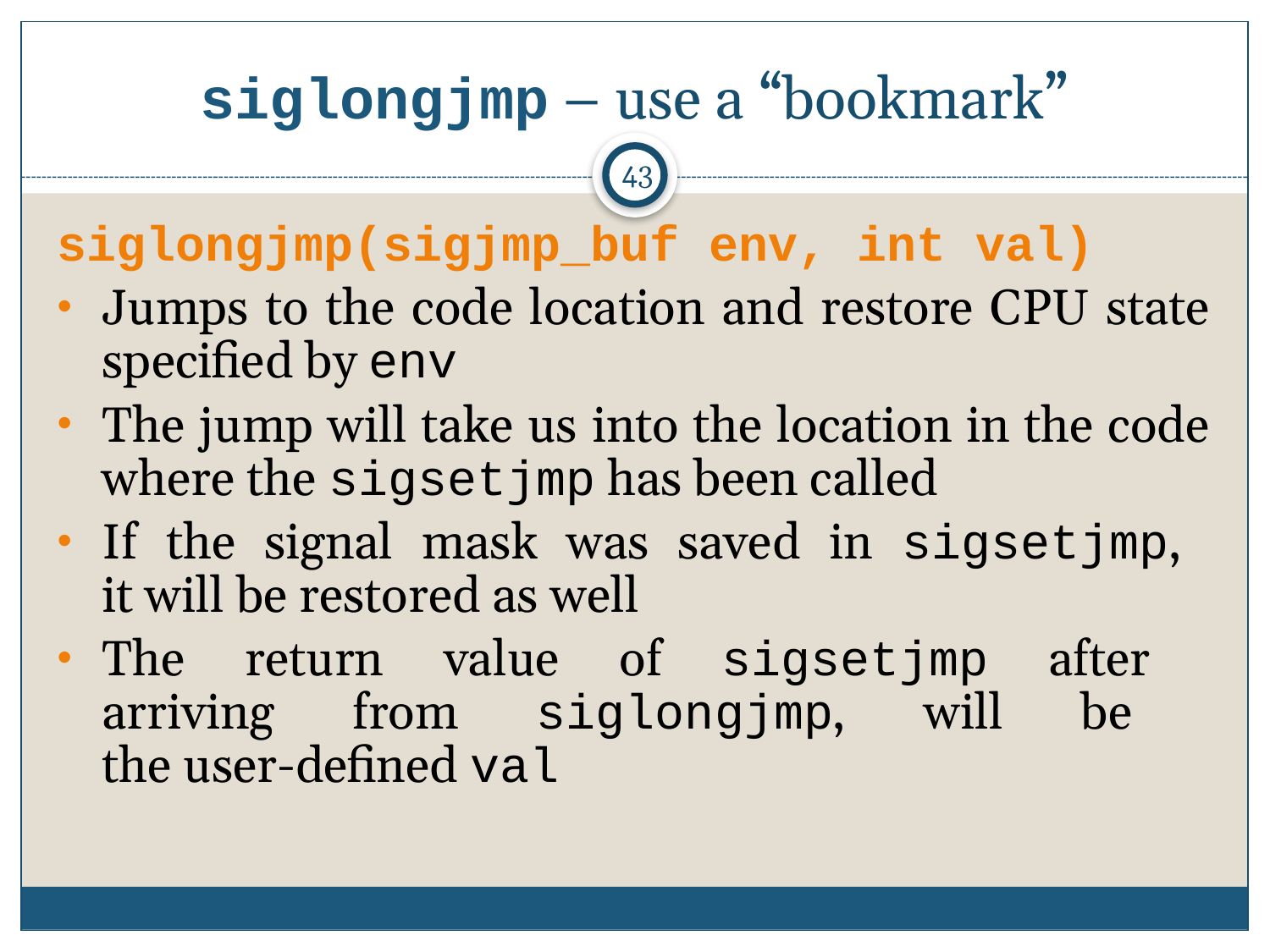

# siglongjmp – use a “bookmark”
43
siglongjmp(sigjmp_buf env, int val)
Jumps to the code location and restore CPU state specified by env
The jump will take us into the location in the code where the sigsetjmp has been called
If the signal mask was saved in sigsetjmp,
it will be restored as well
The return value of sigsetjmp after
arriving from siglongjmp, will be
the user-defined val